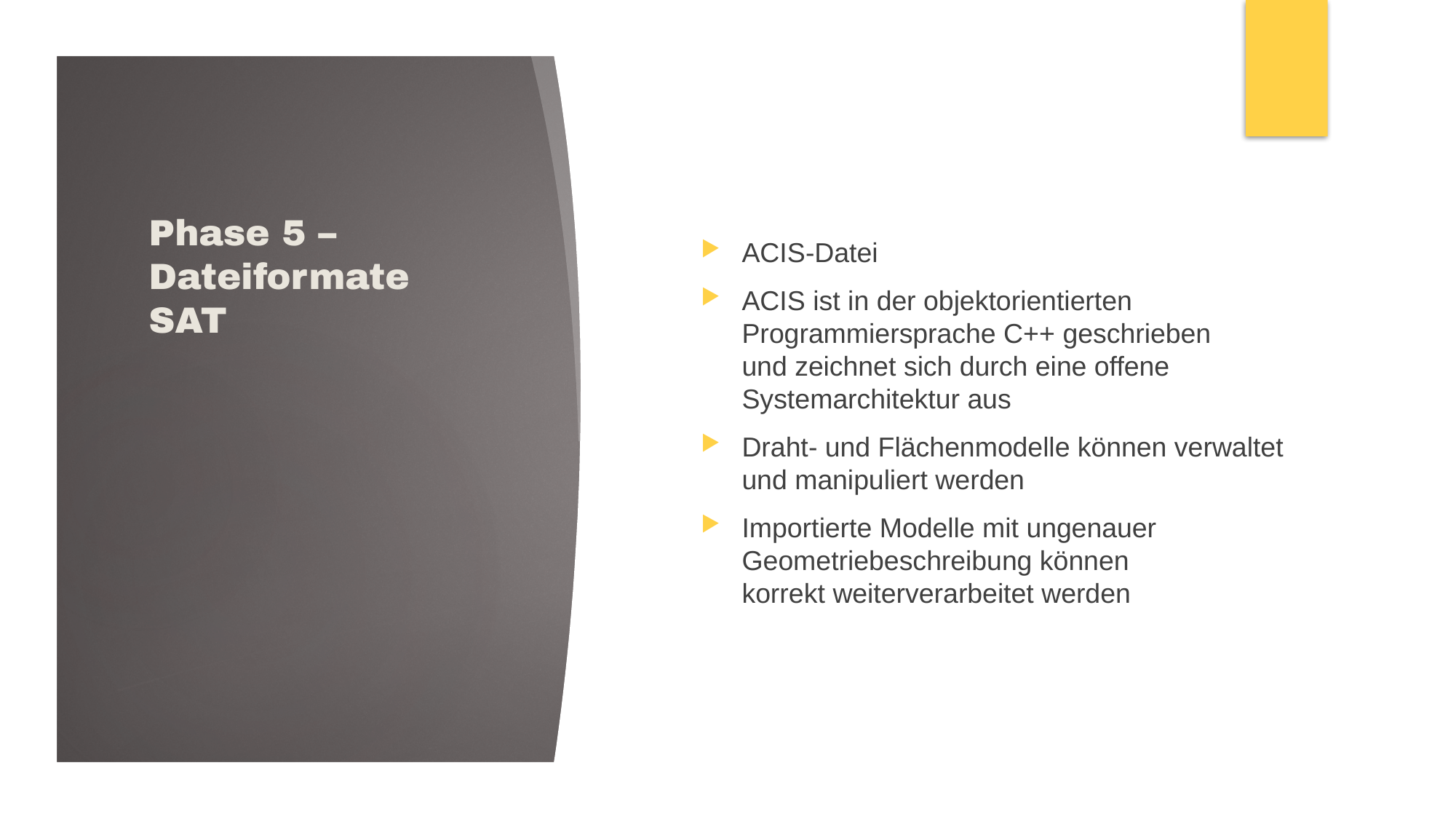

# Phase 5 – Dateiformate SAT
ACIS-Datei
ACIS ist in der objektorientierten Programmiersprache C++ geschrieben und zeichnet sich durch eine offene Systemarchitektur aus
Draht- und Flächenmodelle können verwaltet und manipuliert werden
Importierte Modelle mit ungenauer Geometriebeschreibung können korrekt weiterverarbeitet werden